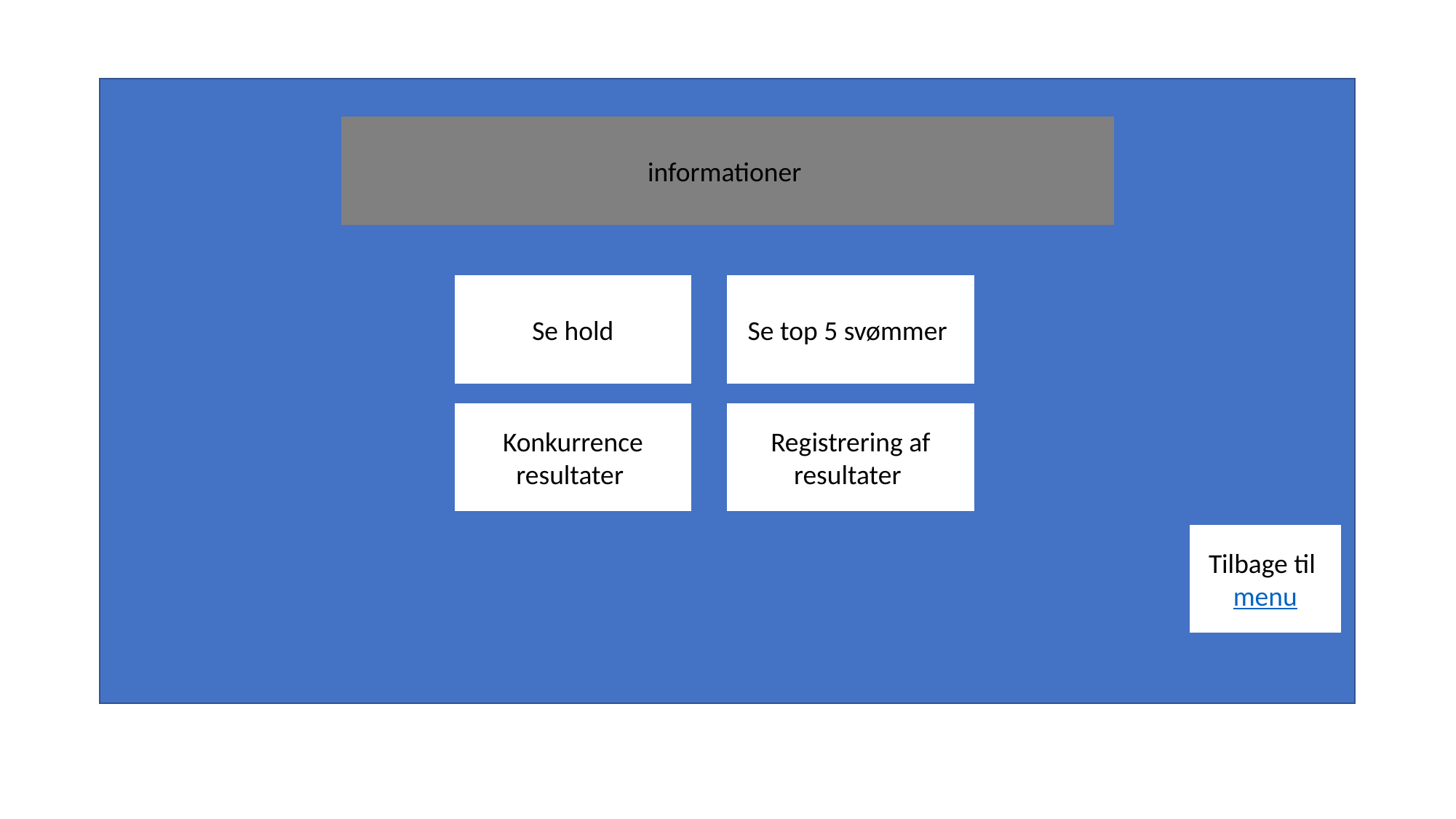

informationer
#
Se top 5 svømmer
Se hold
Registrering af resultater
Konkurrence resultater

Tilbage til menu